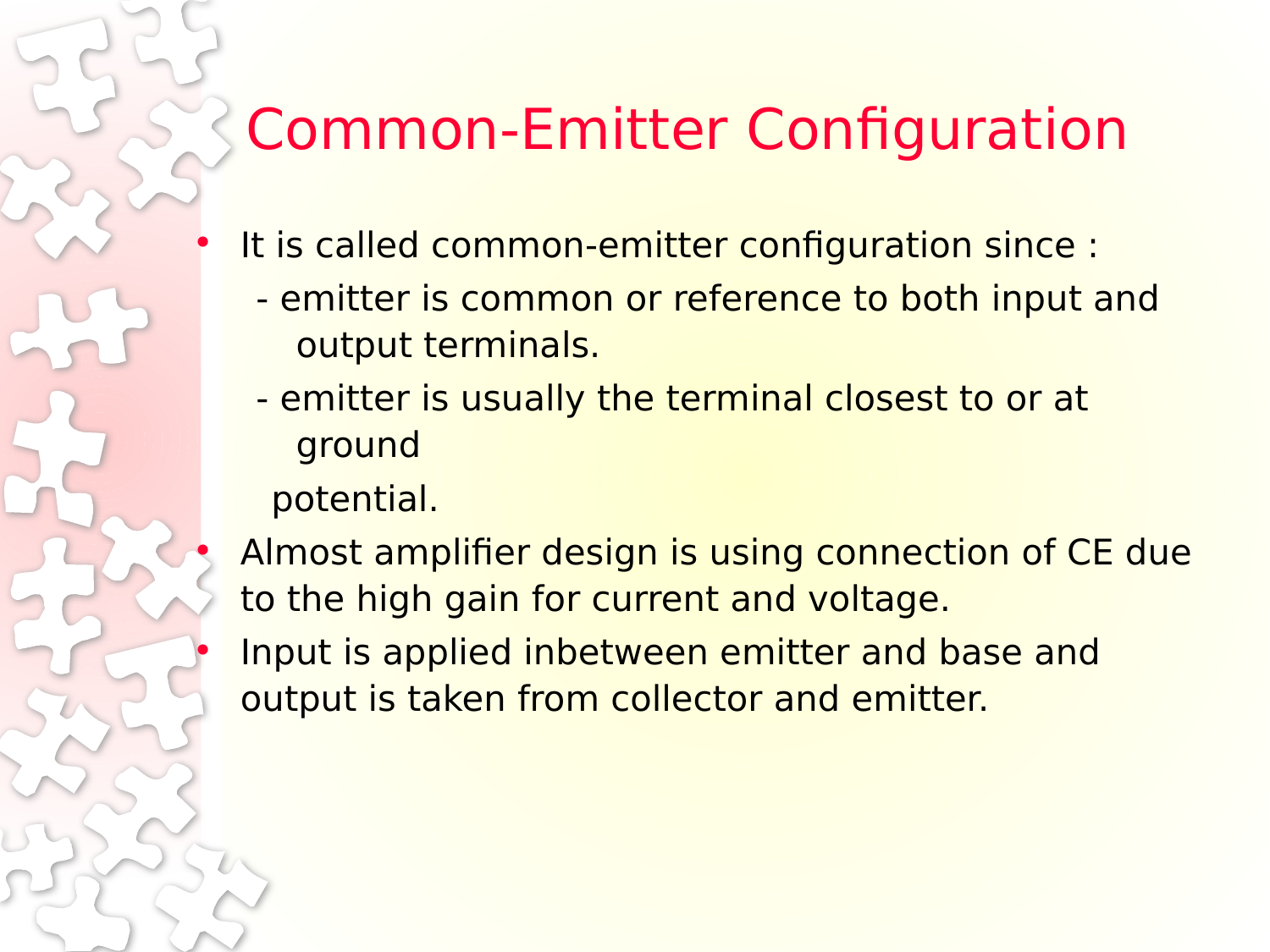

# Common-Emitter Configuration
It is called common-emitter configuration since :
- emitter is common or reference to both input and output terminals.
- emitter is usually the terminal closest to or at ground
       potential.
Almost amplifier design is using connection of CE due to the high gain for current and voltage.
Input is applied inbetween emitter and base and output is taken from collector and emitter.